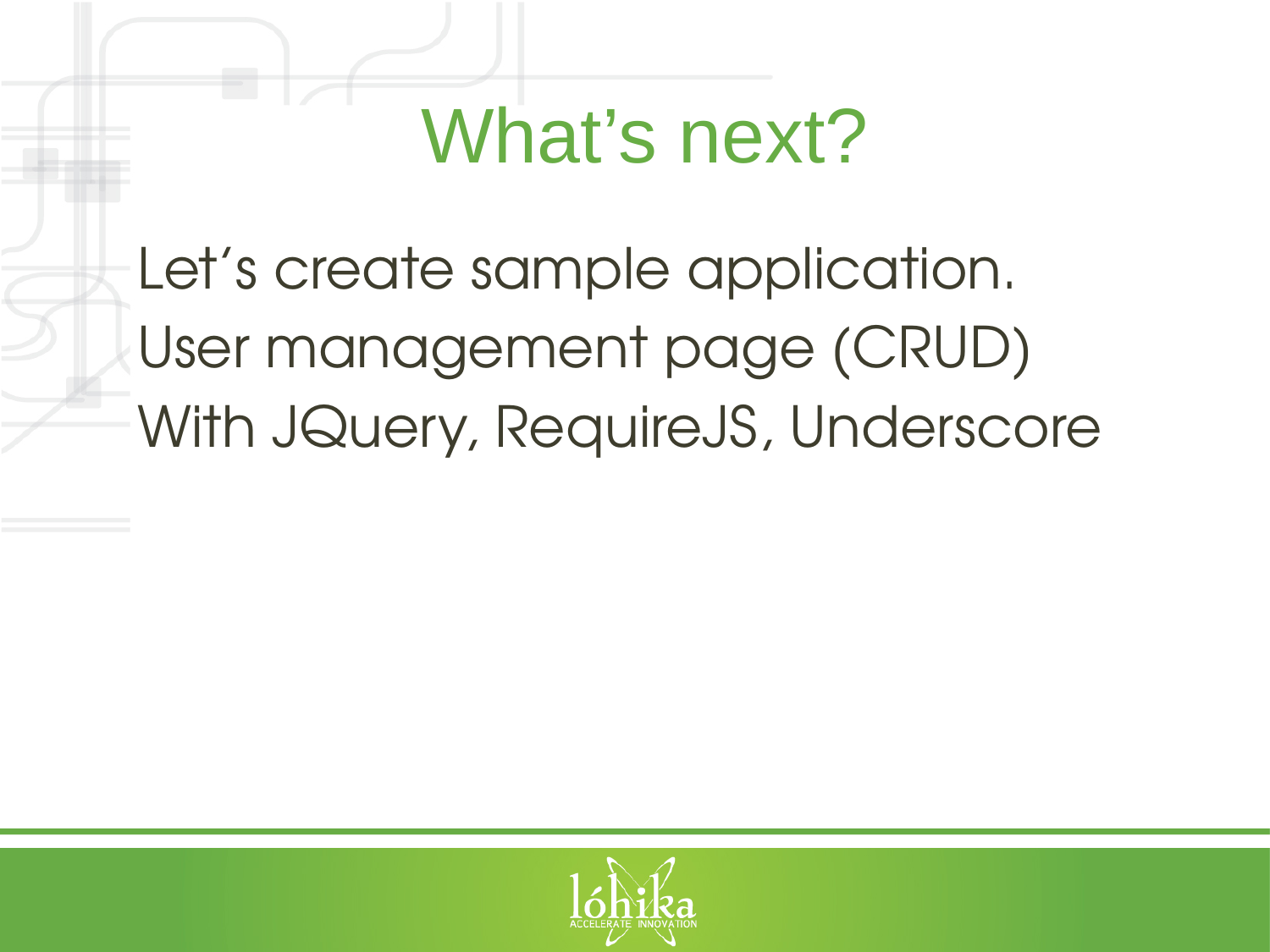

# What’s next?
Let’s create sample application.
User management page (CRUD)
With JQuery, RequireJS, Underscore